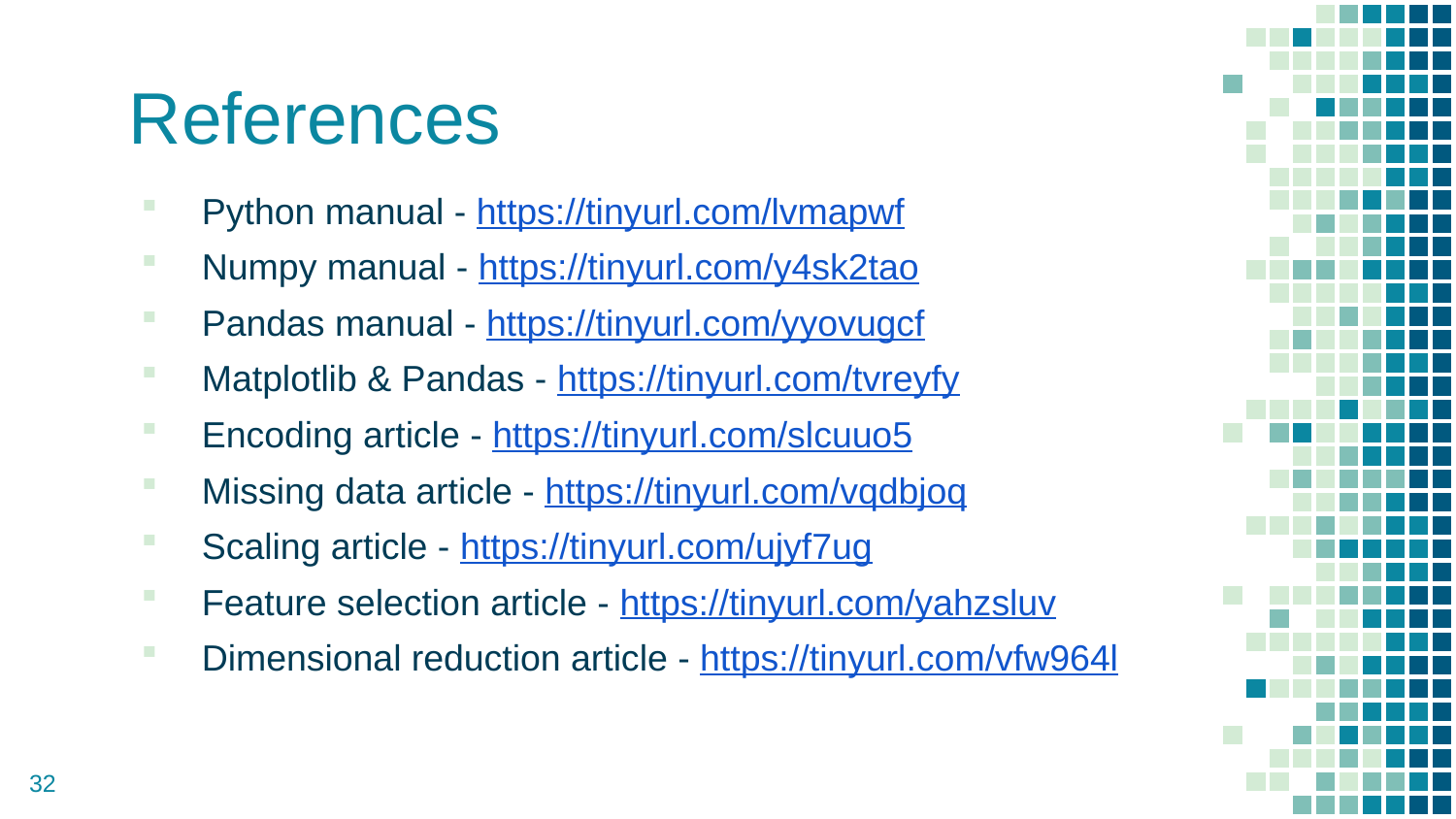

# References
Python manual - https://tinyurl.com/lvmapwf
Numpy manual - https://tinyurl.com/y4sk2tao
Pandas manual - https://tinyurl.com/yyovugcf
Matplotlib & Pandas - https://tinyurl.com/tvreyfy
Encoding article - https://tinyurl.com/slcuuo5
Missing data article - https://tinyurl.com/vqdbjoq
Scaling article - https://tinyurl.com/ujyf7ug
Feature selection article - https://tinyurl.com/yahzsluv
Dimensional reduction article - https://tinyurl.com/vfw964l

32